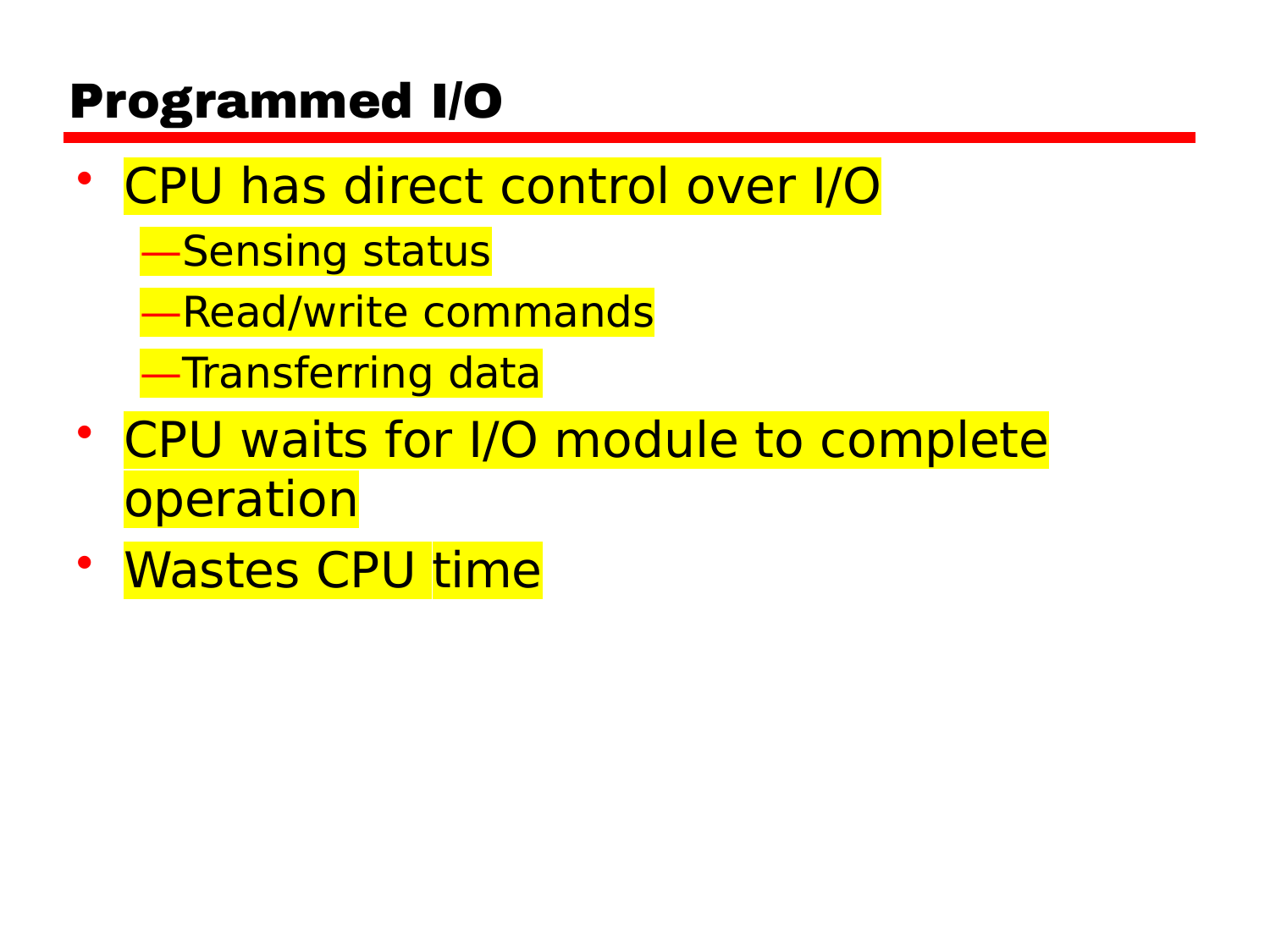

# Programmed I/O
CPU has direct control over I/O
—Sensing status
—Read/write commands
—Transferring data
CPU waits for I/O module to complete operation
Wastes CPU time